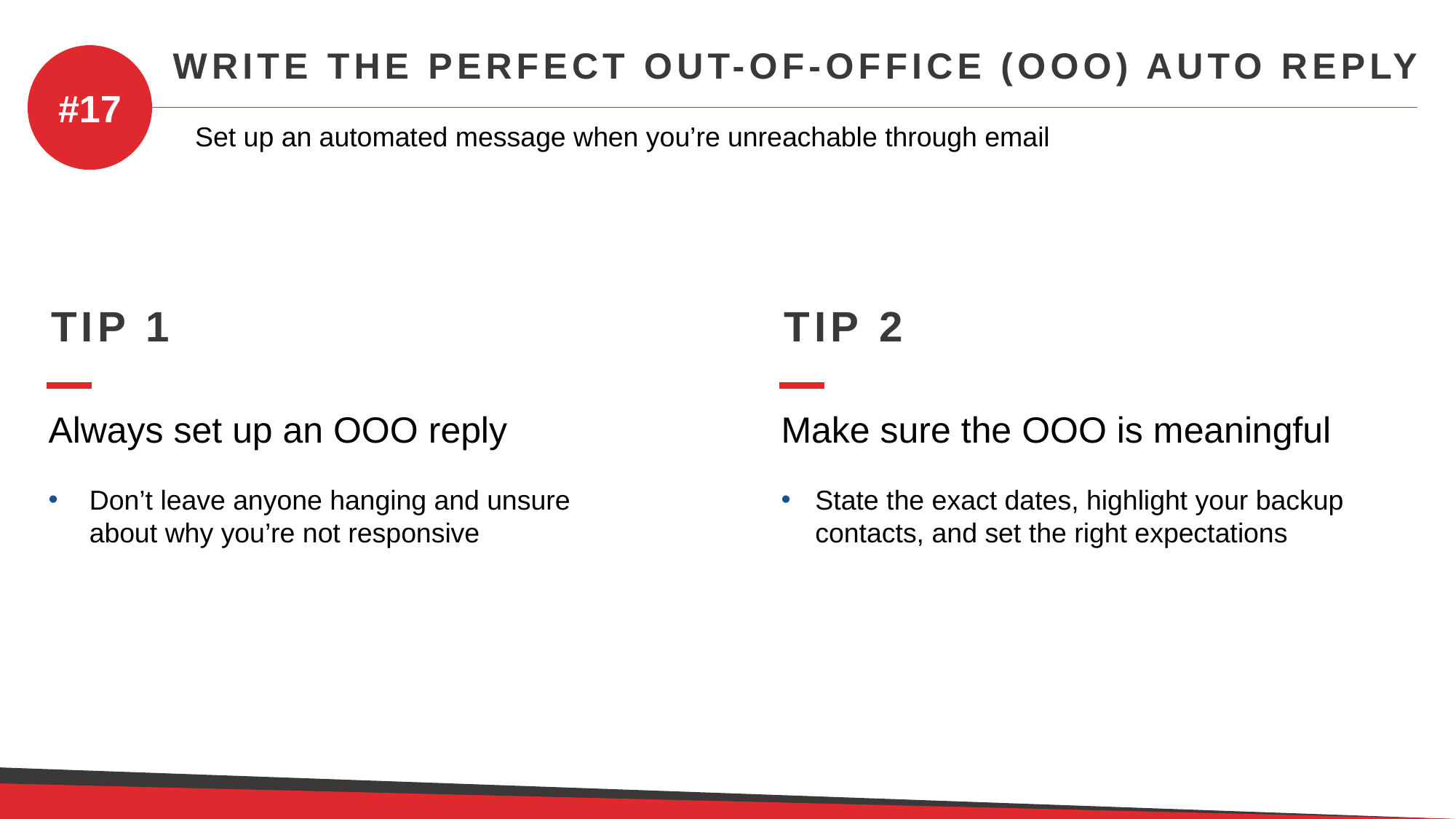

Write the Perfect Out-of-Office (OOO) Auto Reply
#17
Set up an automated message when you’re unreachable through email
TIP 1
TIP 2
Always set up an OOO reply

Don’t leave anyone hanging and unsure about why you’re not responsive
Make sure the OOO is meaningful

State the exact dates, highlight your backup contacts, and set the right expectations